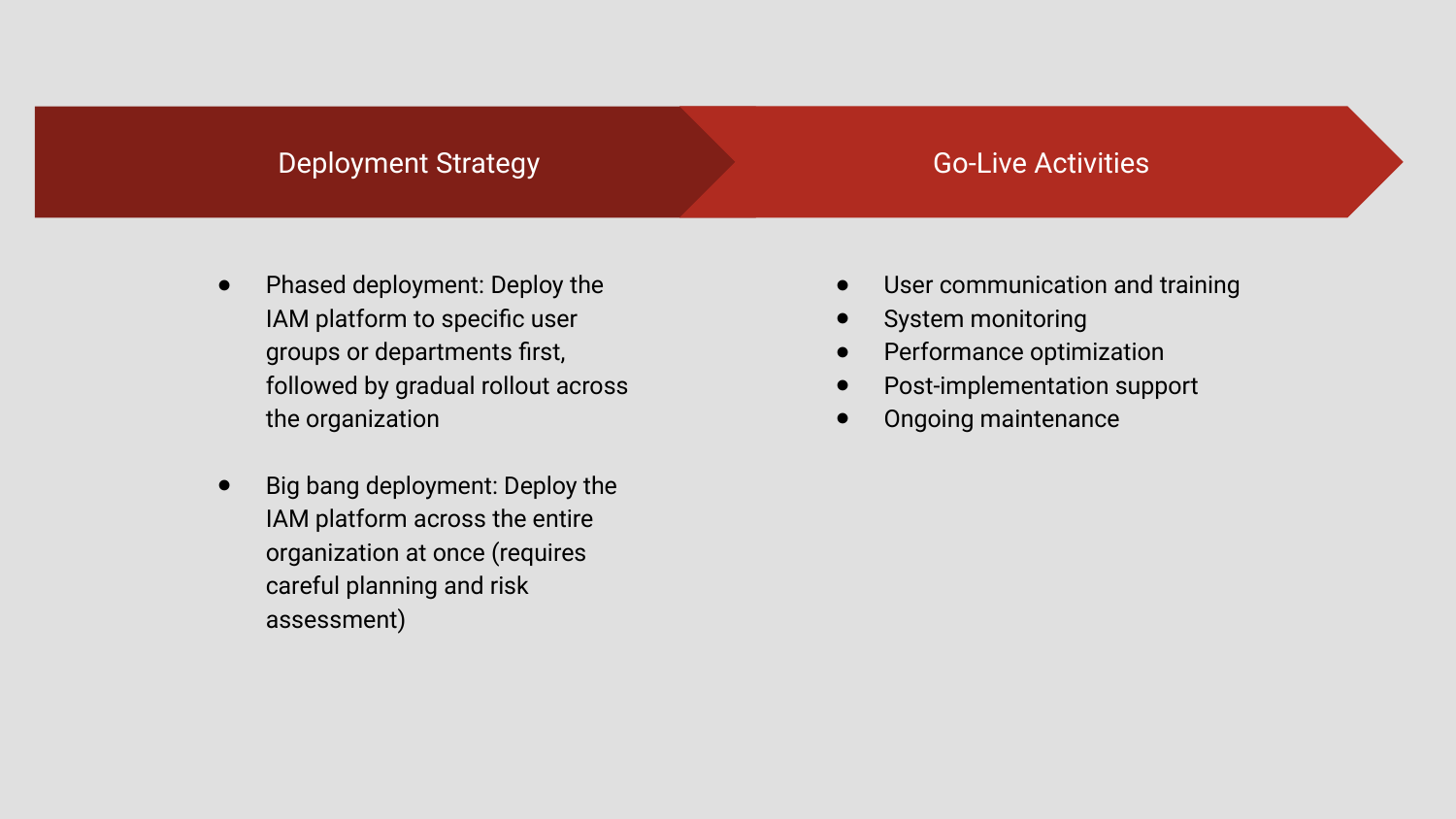

Go-Live Activities
User communication and training
System monitoring
Performance optimization
Post-implementation support
Ongoing maintenance

Deployment Strategy
Phased deployment: Deploy the IAM platform to specific user groups or departments first, followed by gradual rollout across the organization

Big bang deployment: Deploy the IAM platform across the entire organization at once (requires careful planning and risk assessment)